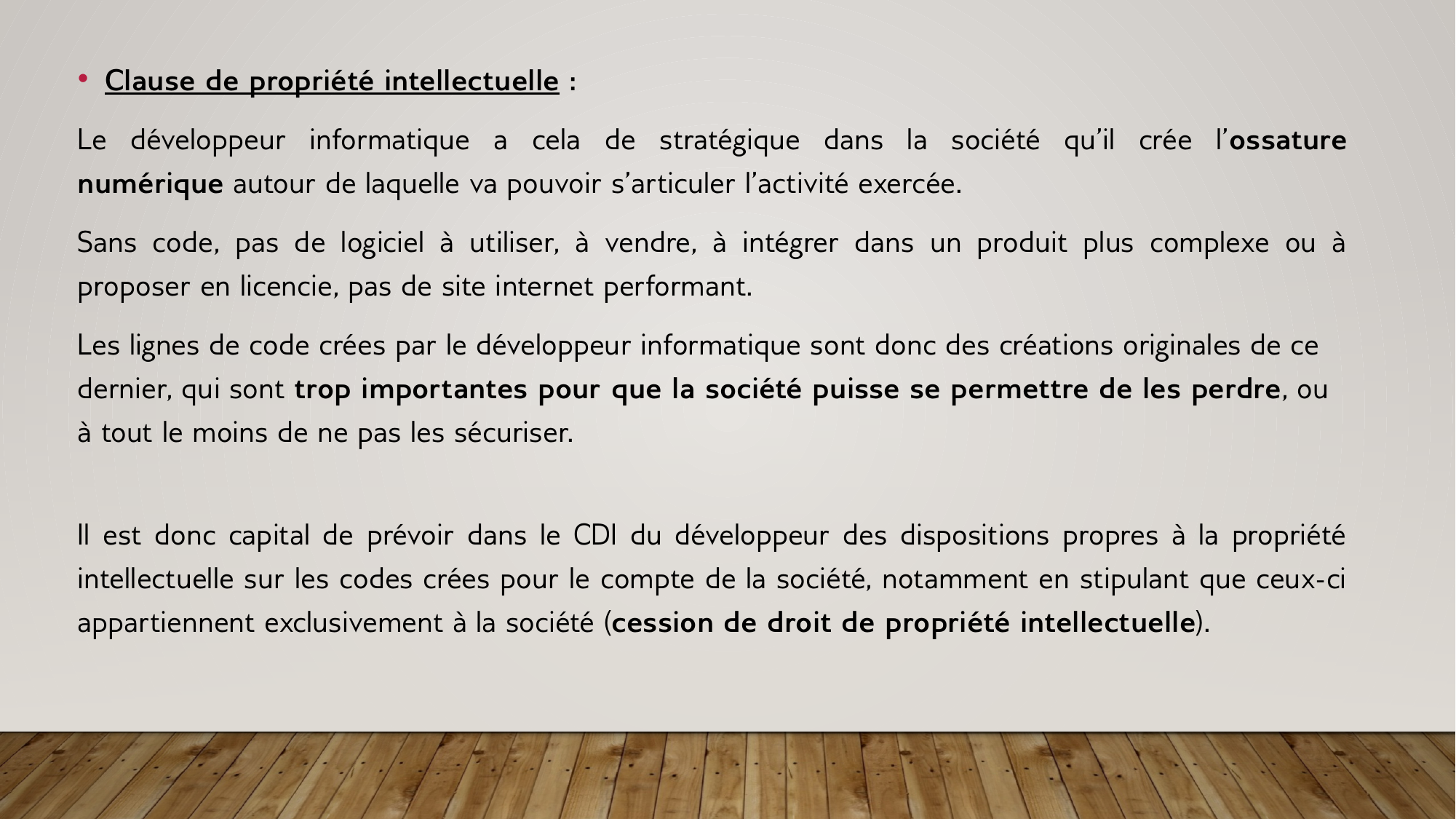

Clause de propriété intellectuelle :
Le développeur informatique a cela de stratégique dans la société qu’il crée l’ossature numérique autour de laquelle va pouvoir s’articuler l’activité exercée.
Sans code, pas de logiciel à utiliser, à vendre, à intégrer dans un produit plus complexe ou à proposer en licencie, pas de site internet performant.
Les lignes de code crées par le développeur informatique sont donc des créations originales de ce dernier, qui sont trop importantes pour que la société puisse se permettre de les perdre, ou à tout le moins de ne pas les sécuriser.
Il est donc capital de prévoir dans le CDI du développeur des dispositions propres à la propriété intellectuelle sur les codes crées pour le compte de la société, notamment en stipulant que ceux-ci appartiennent exclusivement à la société (cession de droit de propriété intellectuelle).